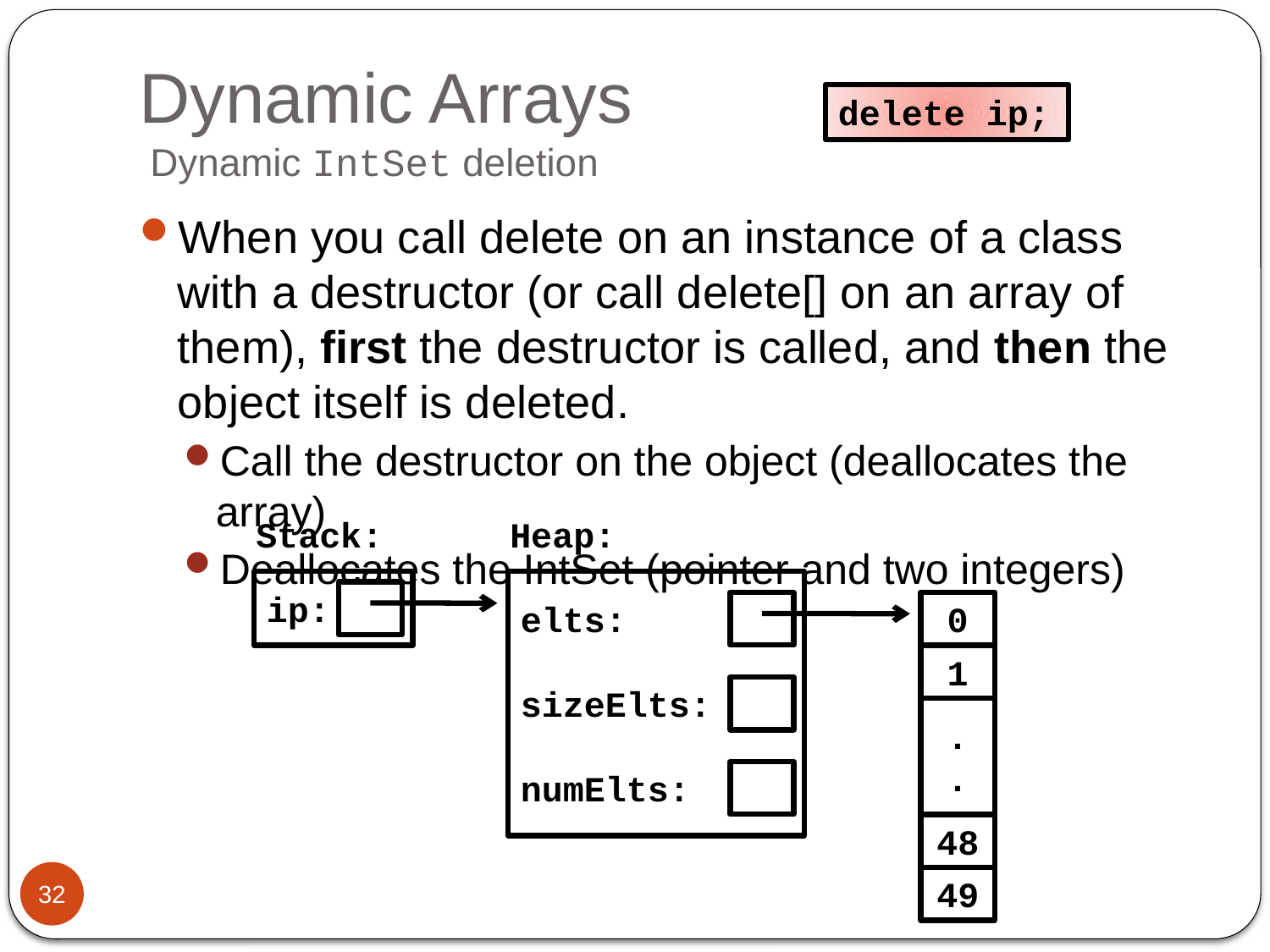

# Dynamic Arrays Dynamic IntSet deletion
delete ip;
When you call delete on an instance of a class with a destructor (or call delete[] on an array of them), first the destructor is called, and then the object itself is deleted.
Call the destructor on the object (deallocates the array)
Deallocates the IntSet (pointer and two integers)
Stack:
Heap:
ip:
elts:

sizeElts:

numElts:

0
1

.
.

48
32
49